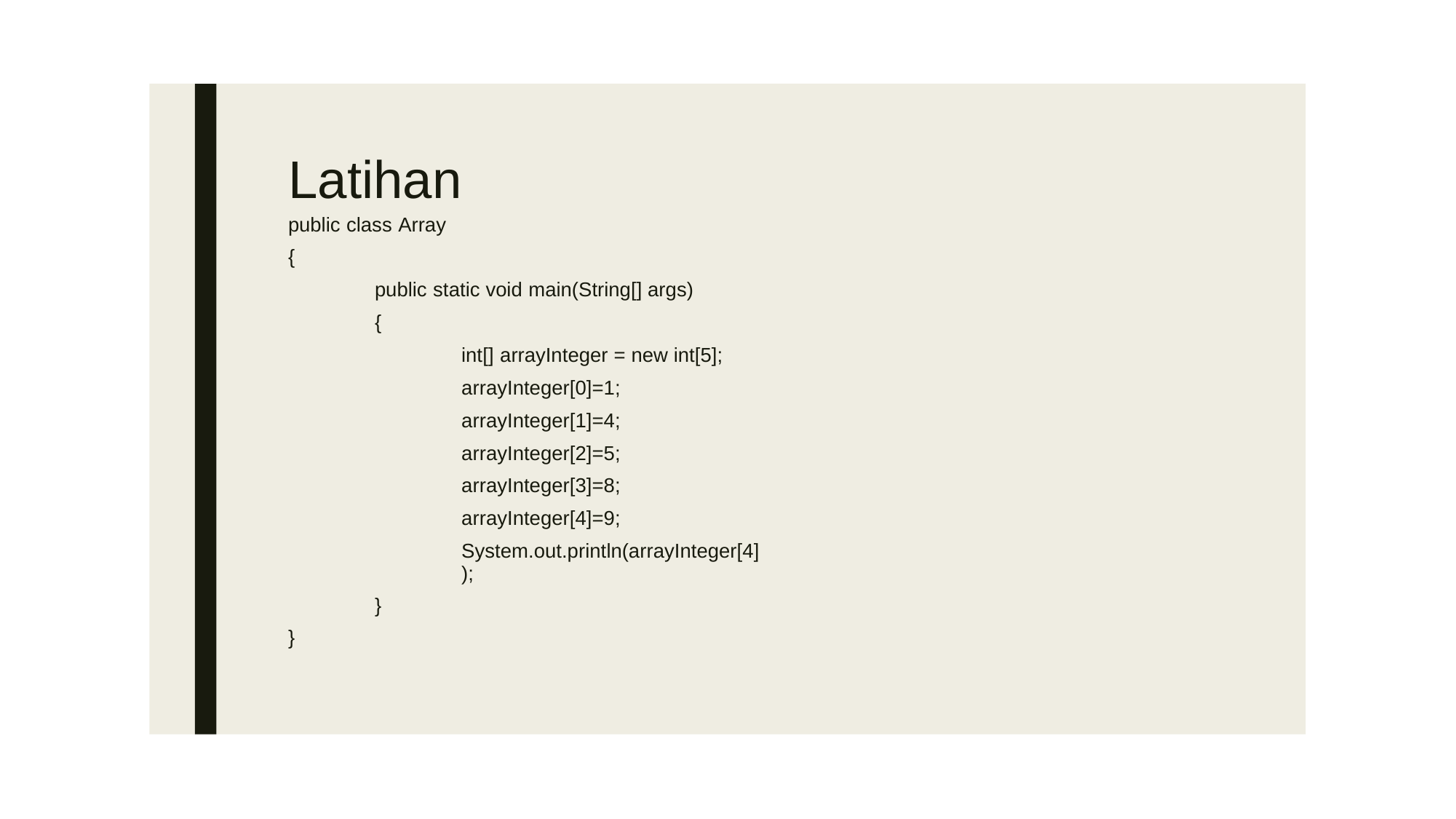

Latihan
public class Array
{
public static void main(String[] args)
{
int[] arrayInteger = new int[5];
arrayInteger[0]=1;
arrayInteger[1]=4;
arrayInteger[2]=5;
arrayInteger[3]=8;
arrayInteger[4]=9;
System.out.println(arrayInteger[4]);
}
}